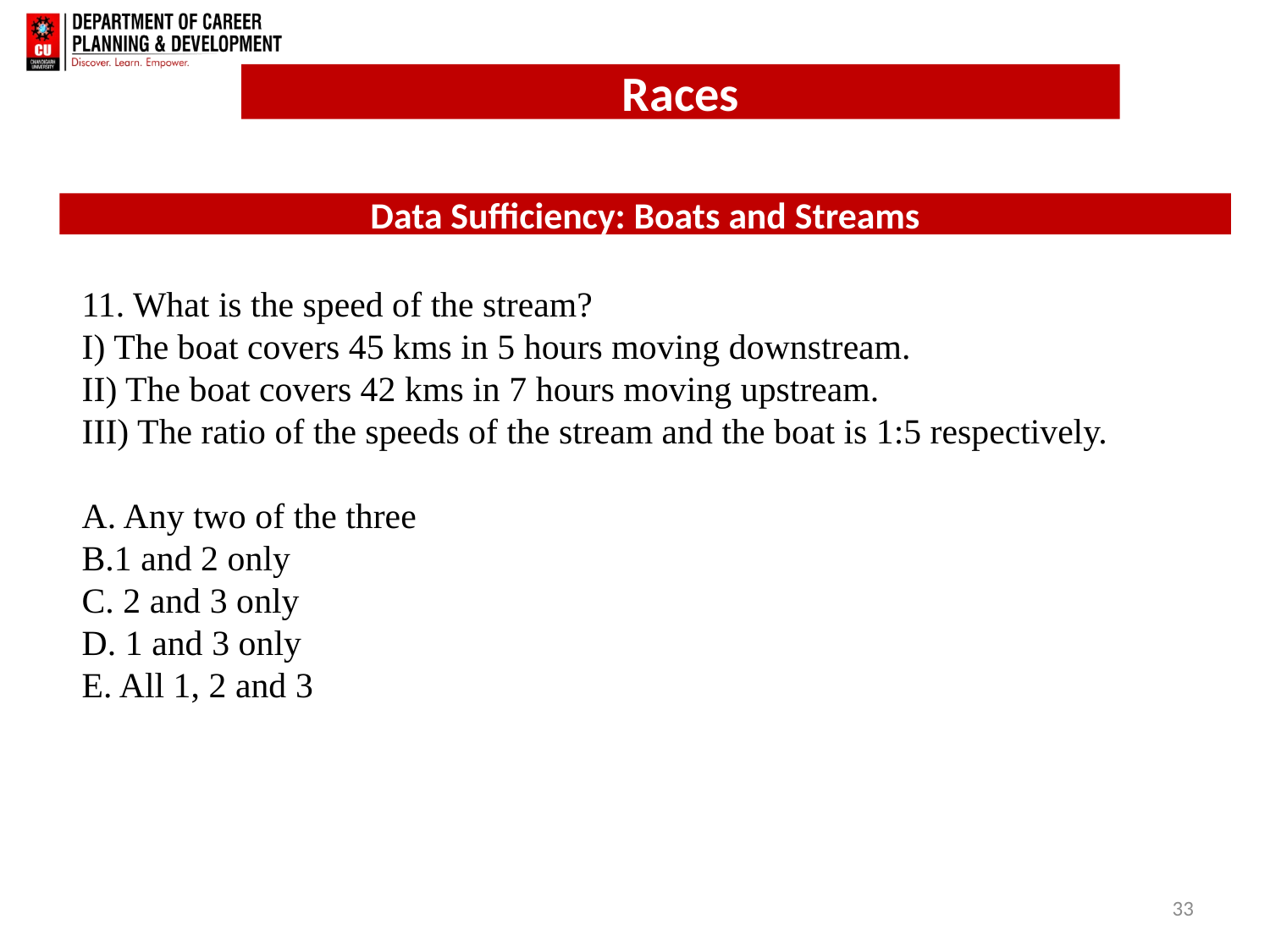

Data Sufficiency: Boats and Streams
11. What is the speed of the stream?
I) The boat covers 45 kms in 5 hours moving downstream.
II) The boat covers 42 kms in 7 hours moving upstream.
III) The ratio of the speeds of the stream and the boat is 1:5 respectively.

A. Any two of the three
B.1 and 2 only
C. 2 and 3 only
D. 1 and 3 only
E. All 1, 2 and 3
33